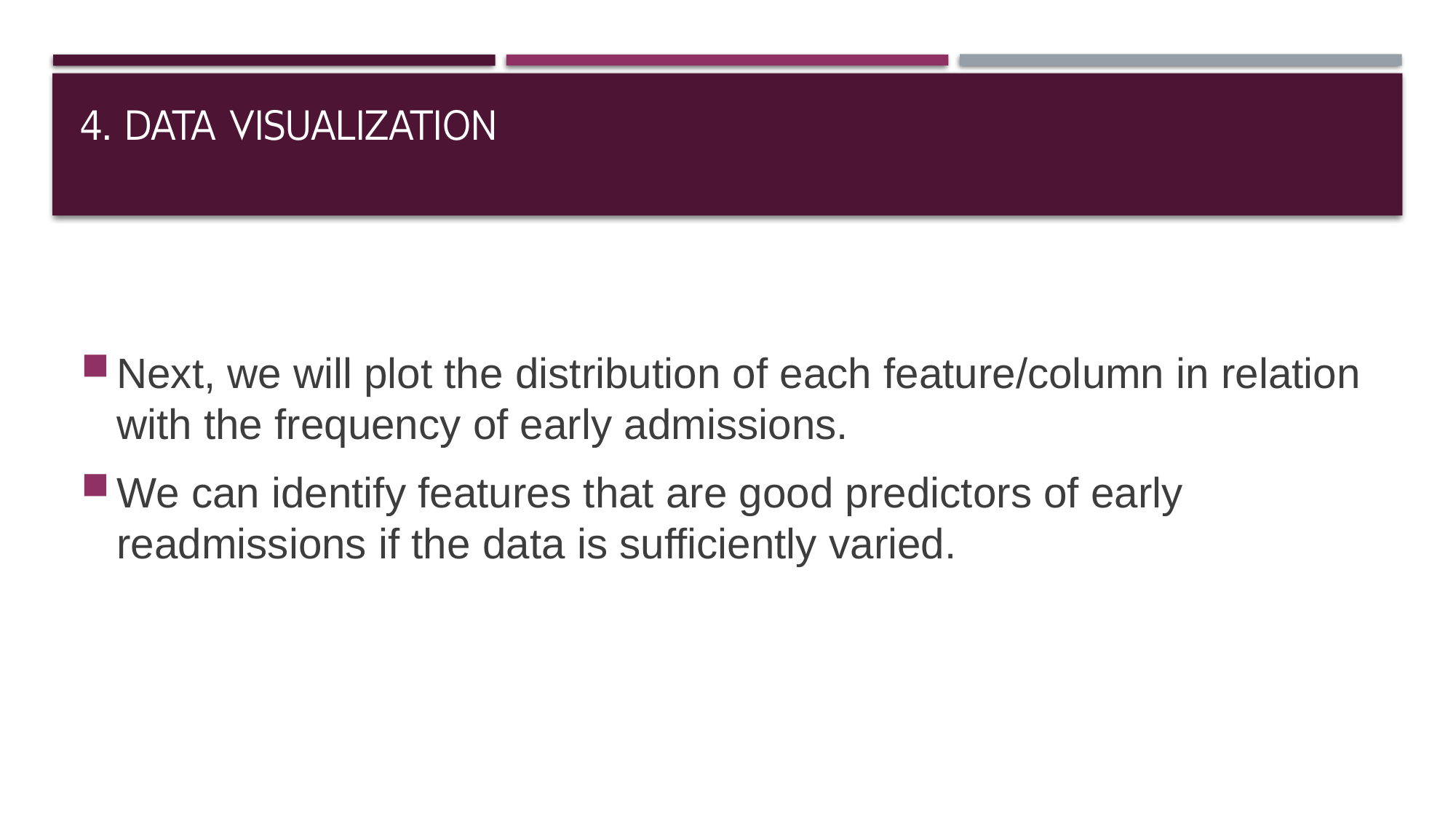

# 4. Data Visualization
Next, we will plot the distribution of each feature/column in relation with the frequency of early admissions.
We can identify features that are good predictors of early readmissions if the data is sufficiently varied.